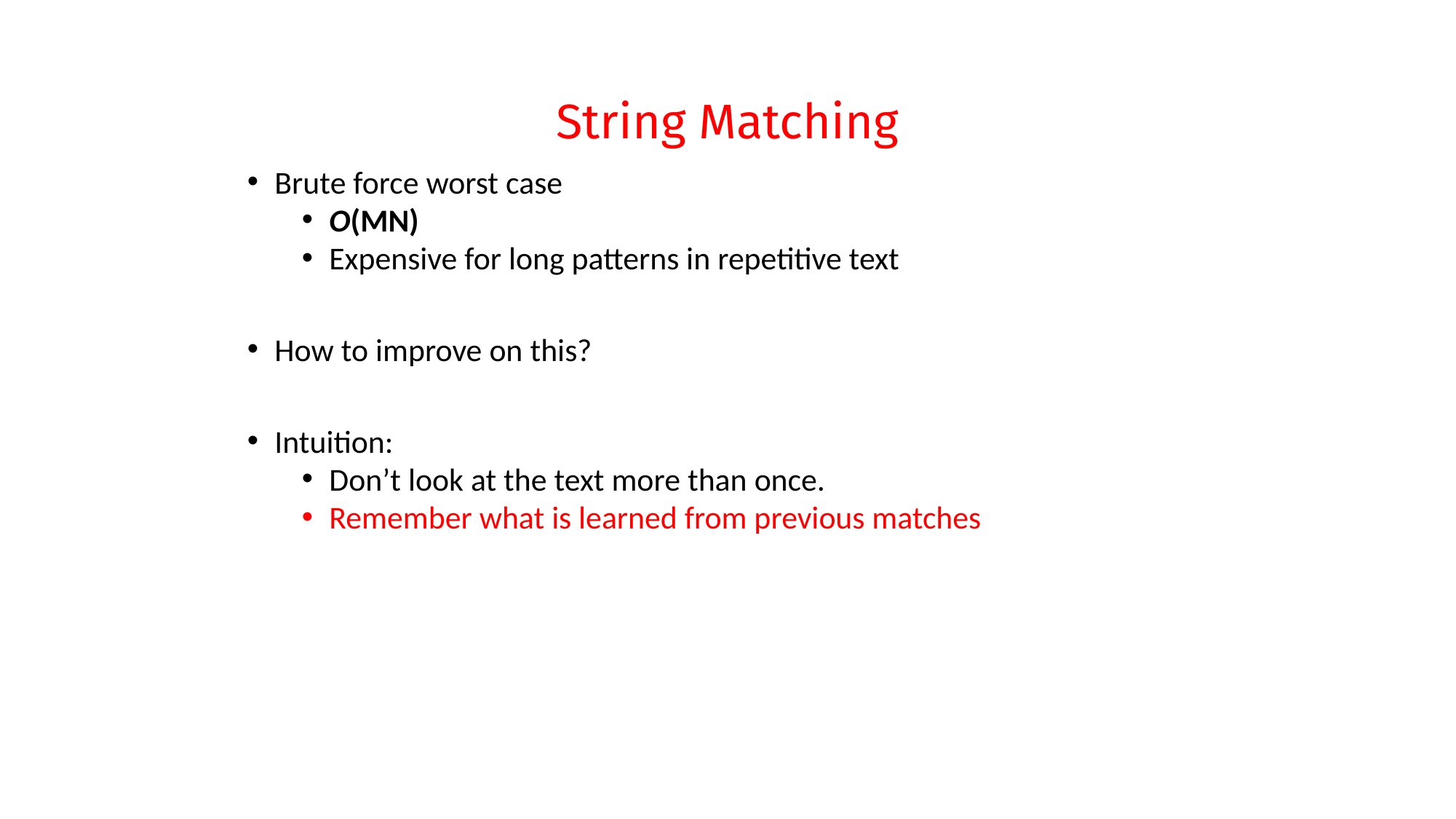

# String Matching
Brute force worst case
O(MN)
Expensive for long patterns in repetitive text

How to improve on this?

Intuition:
Don’t look at the text more than once.
Remember what is learned from previous matches